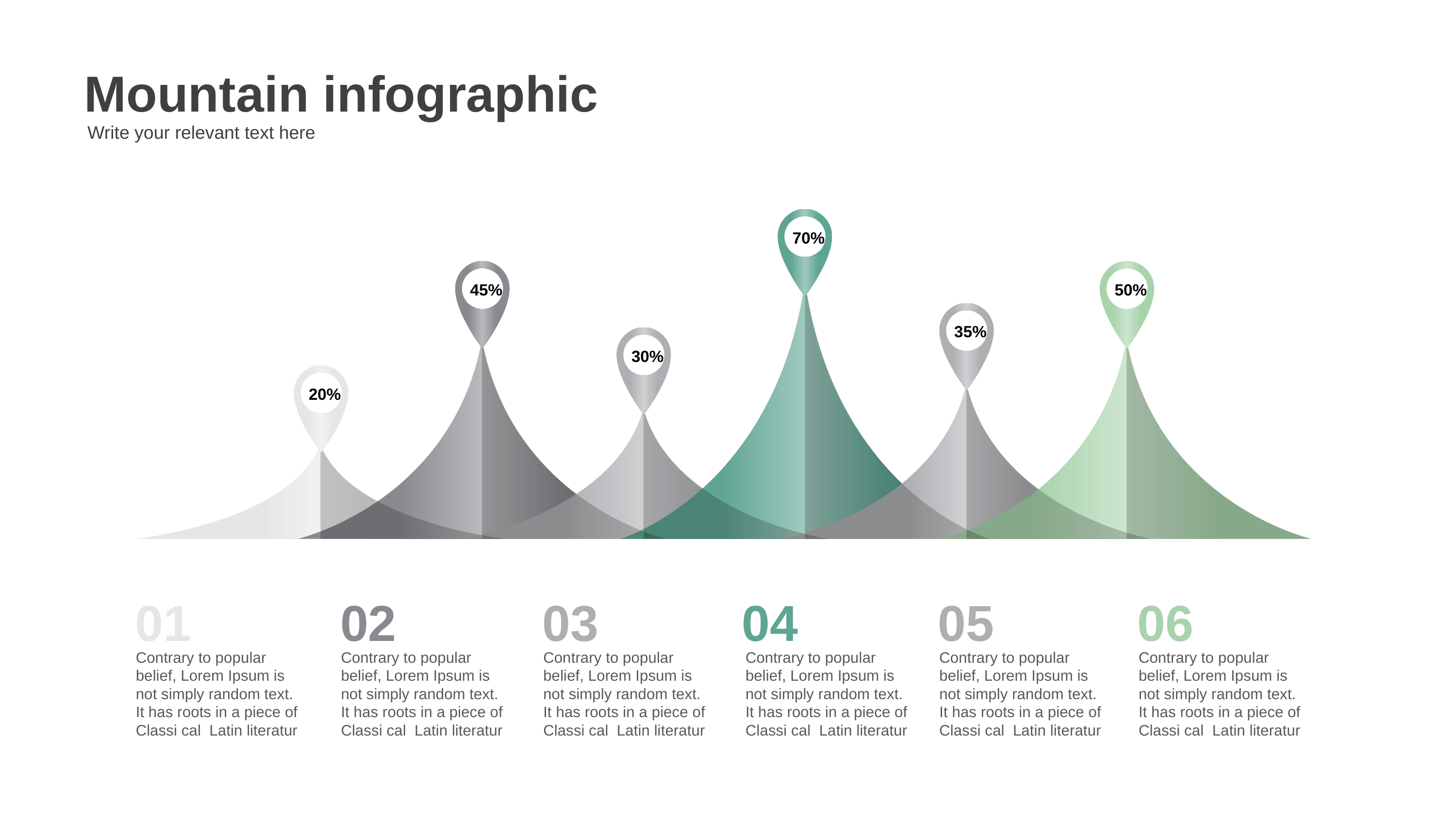

Mountain infographic
Write your relevant text here

70%

45%
50%

35%

30%

20%

01
Contrary to popular belief, Lorem Ipsum is not simply random text. It has roots in a piece of Classi cal  Latin literatur
02
Contrary to popular belief, Lorem Ipsum is not simply random text. It has roots in a piece of Classi cal  Latin literatur
03
Contrary to popular belief, Lorem Ipsum is not simply random text. It has roots in a piece of Classi cal  Latin literatur
04
Contrary to popular belief, Lorem Ipsum is not simply random text. It has roots in a piece of Classi cal  Latin literatur
05
Contrary to popular belief, Lorem Ipsum is not simply random text. It has roots in a piece of Classi cal  Latin literatur
06
Contrary to popular belief, Lorem Ipsum is not simply random text. It has roots in a piece of Classi cal  Latin literatur